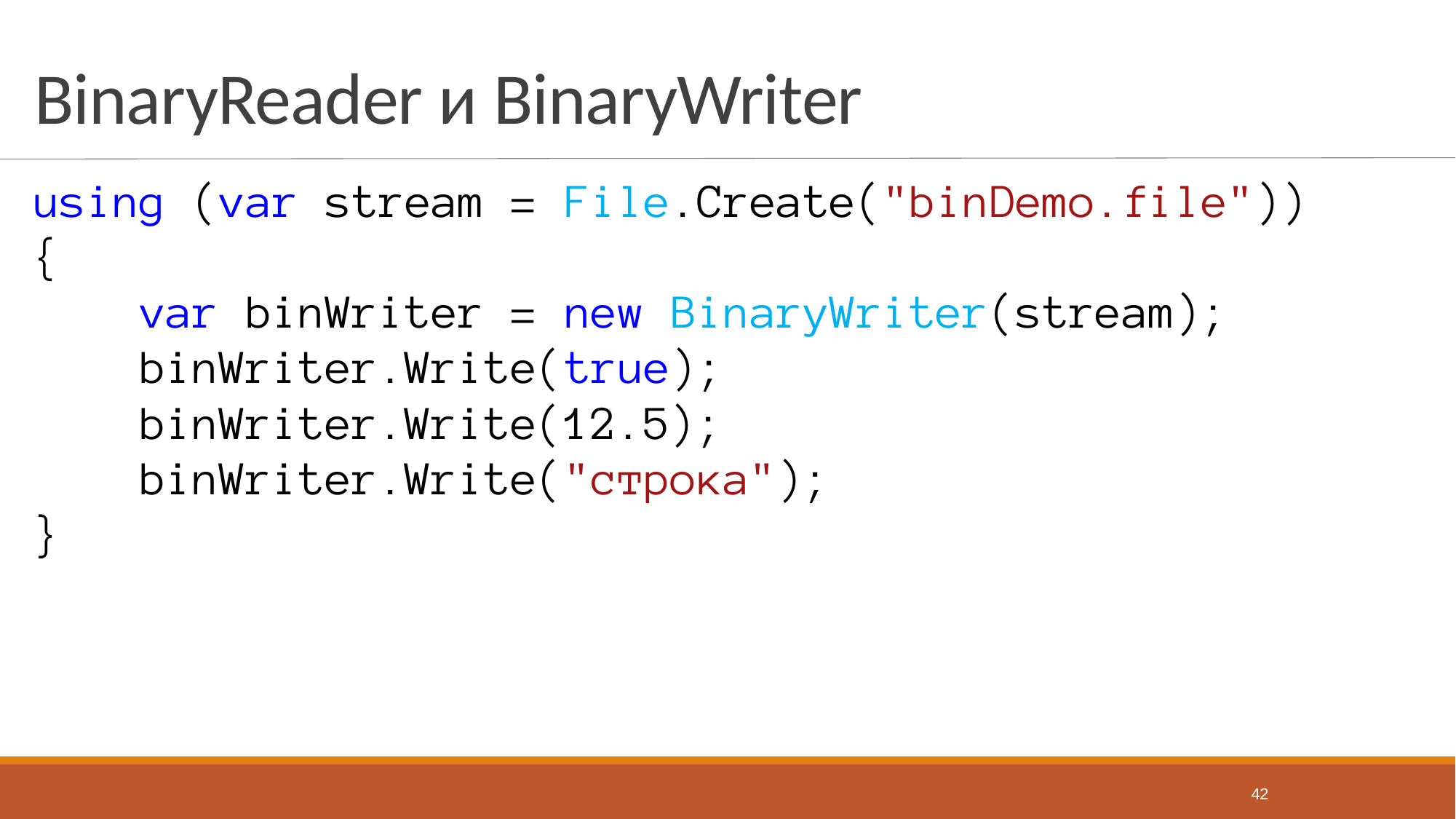

# BinaryReader и BinaryWriter
using (var stream = File.Create("binDemo.file"))
{
    var binWriter = new BinaryWriter(stream);
    binWriter.Write(true);
    binWriter.Write(12.5);
    binWriter.Write("строка");
}
42